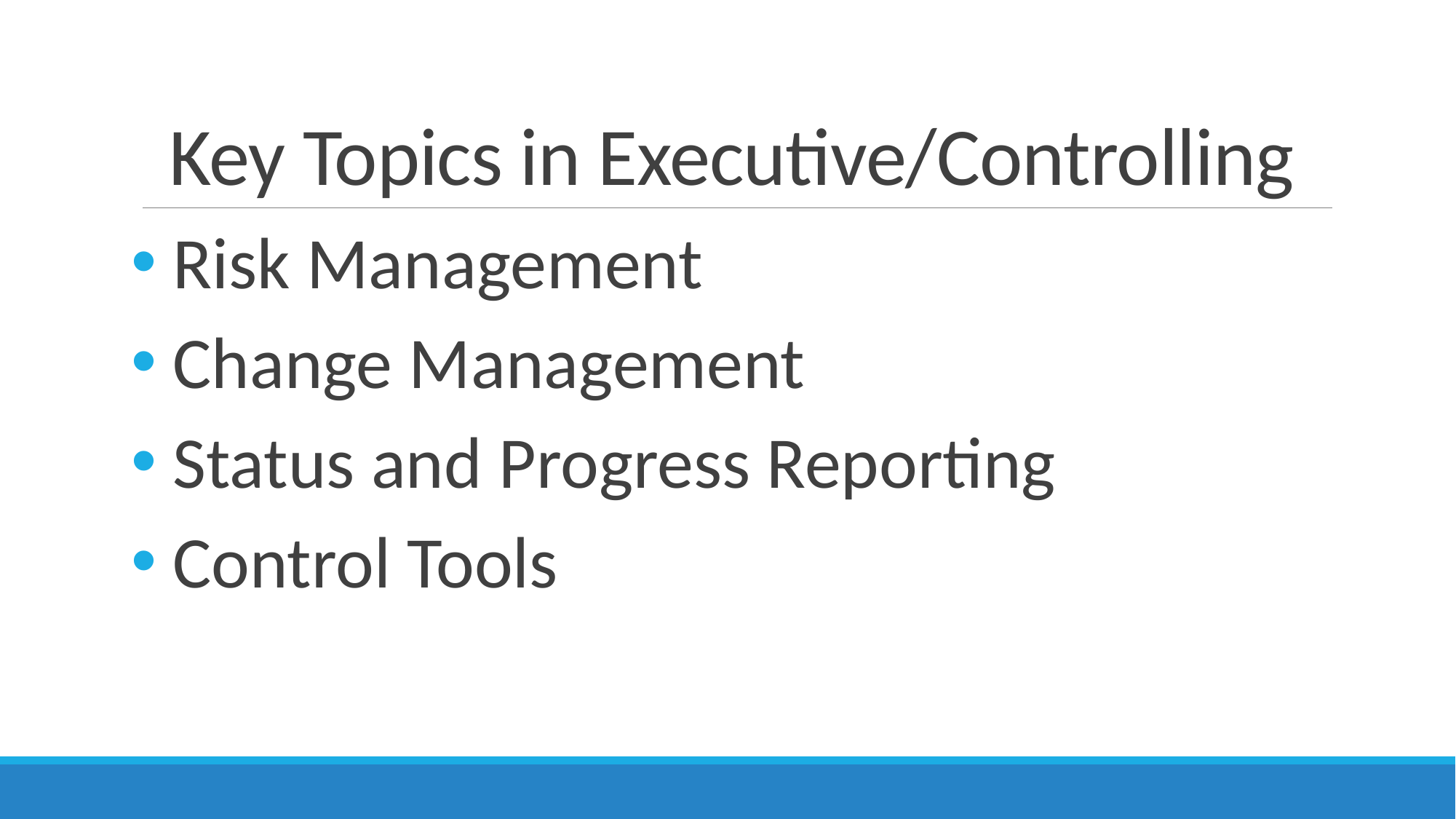

# Key Topics in Executive/Controlling
 Risk Management
 Change Management
 Status and Progress Reporting
 Control Tools